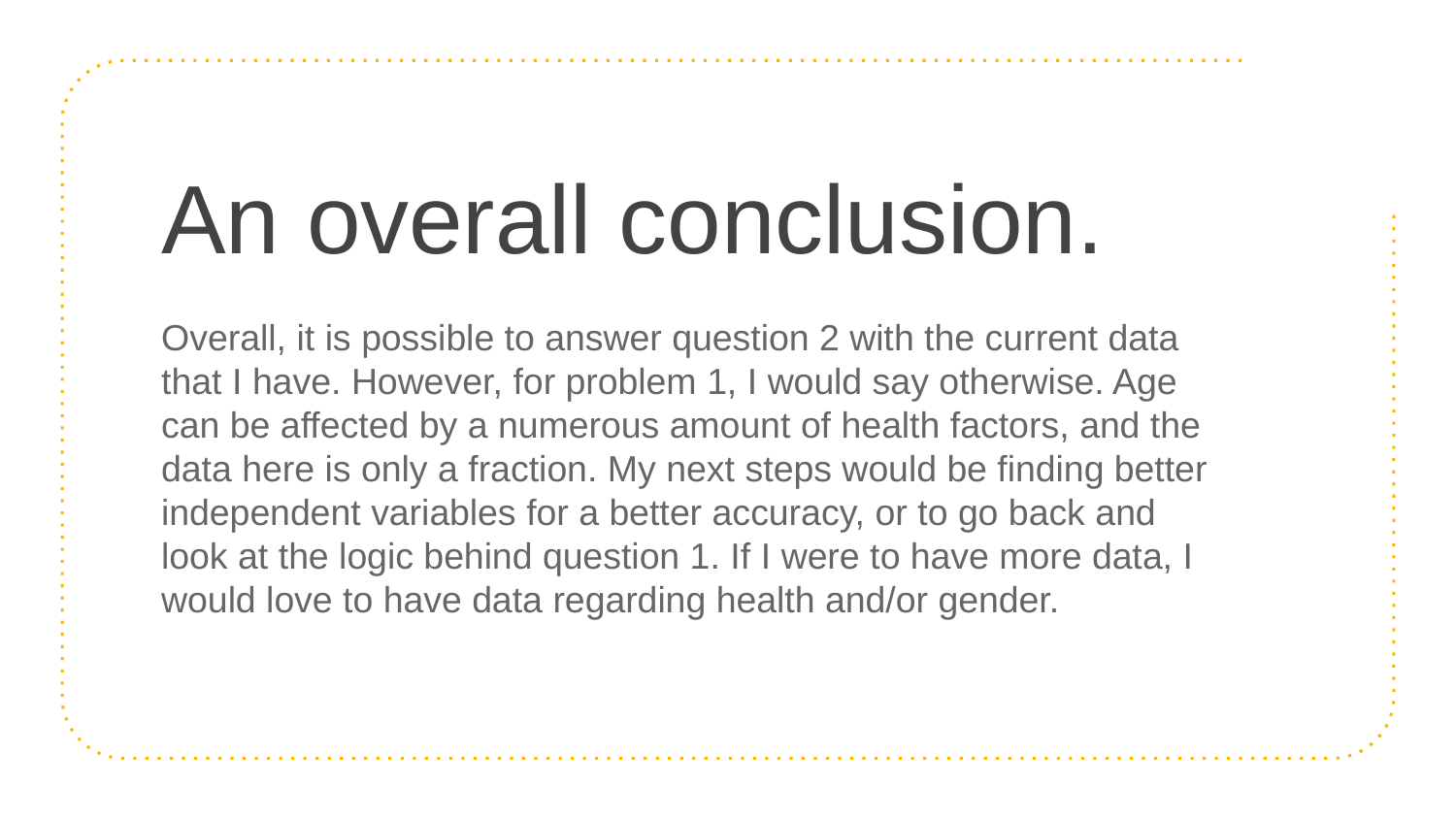

# An overall conclusion.
Overall, it is possible to answer question 2 with the current data that I have. However, for problem 1, I would say otherwise. Age can be affected by a numerous amount of health factors, and the data here is only a fraction. My next steps would be finding better independent variables for a better accuracy, or to go back and look at the logic behind question 1. If I were to have more data, I would love to have data regarding health and/or gender.